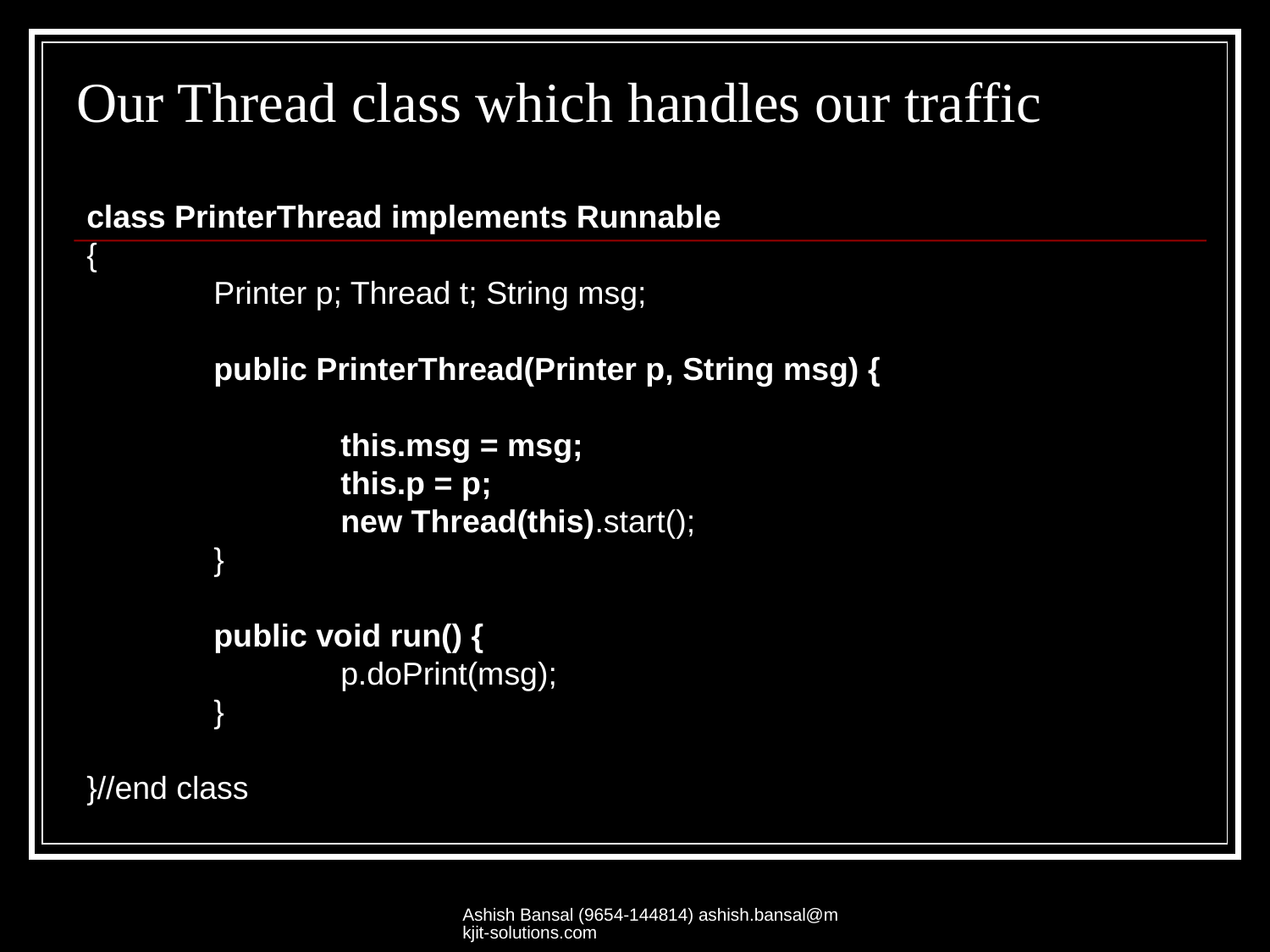

# Our Thread class which handles our traffic
class PrinterThread implements Runnable
{
	Printer p; Thread t; String msg;

	public PrinterThread(Printer p, String msg) {

		this.msg = msg;
		this.p = p;
		new Thread(this).start();
	}
	public void run() {
		p.doPrint(msg);
	}

}//end class
Ashish Bansal (9654-144814) ashish.bansal@mkjit-solutions.com